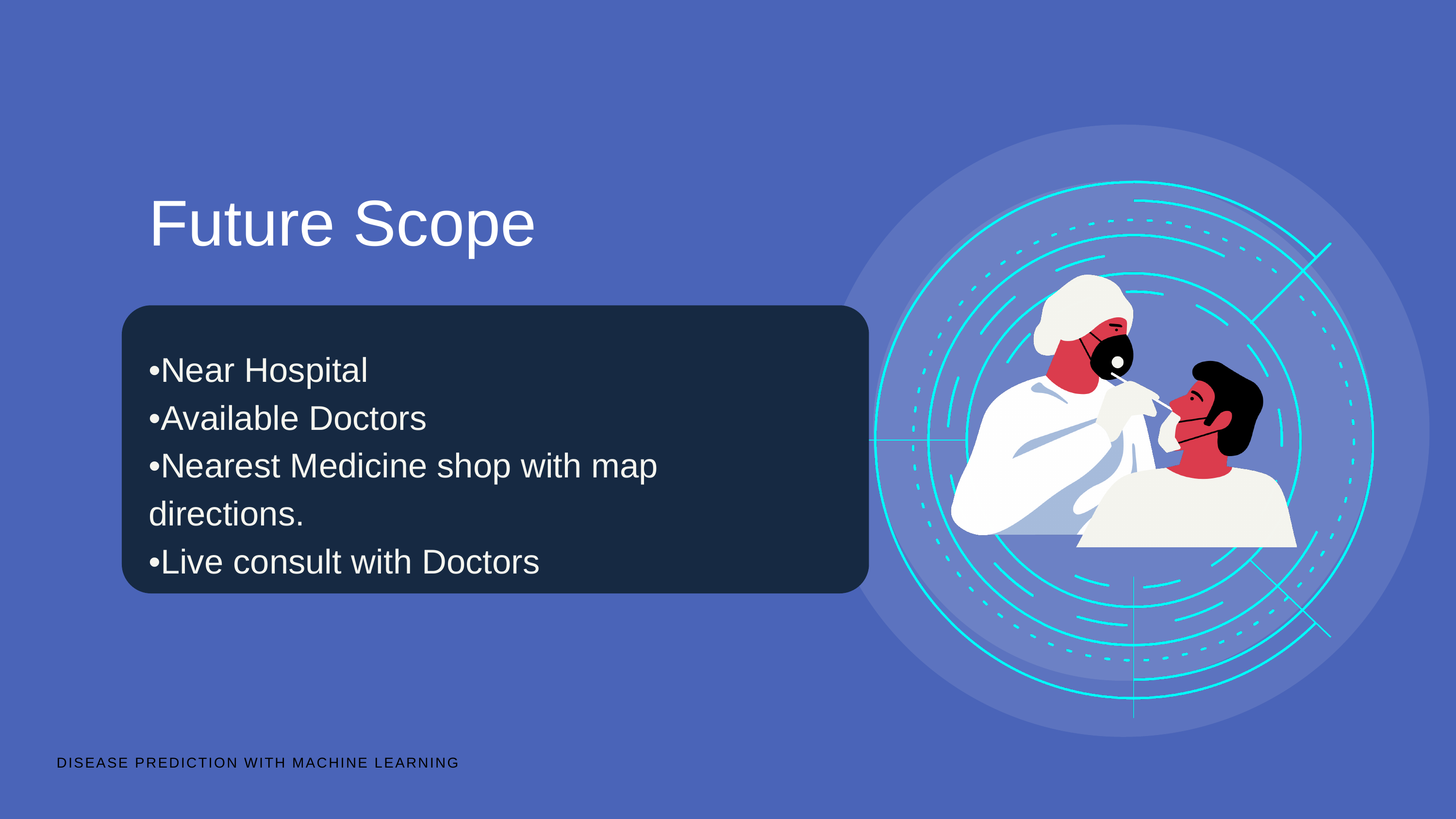

Future Scope

•Near Hospital
•Available Doctors
•Nearest Medicine shop with map directions.
•Live consult with Doctors

DISEASE PREDICTION WITH MACHINE LEARNING